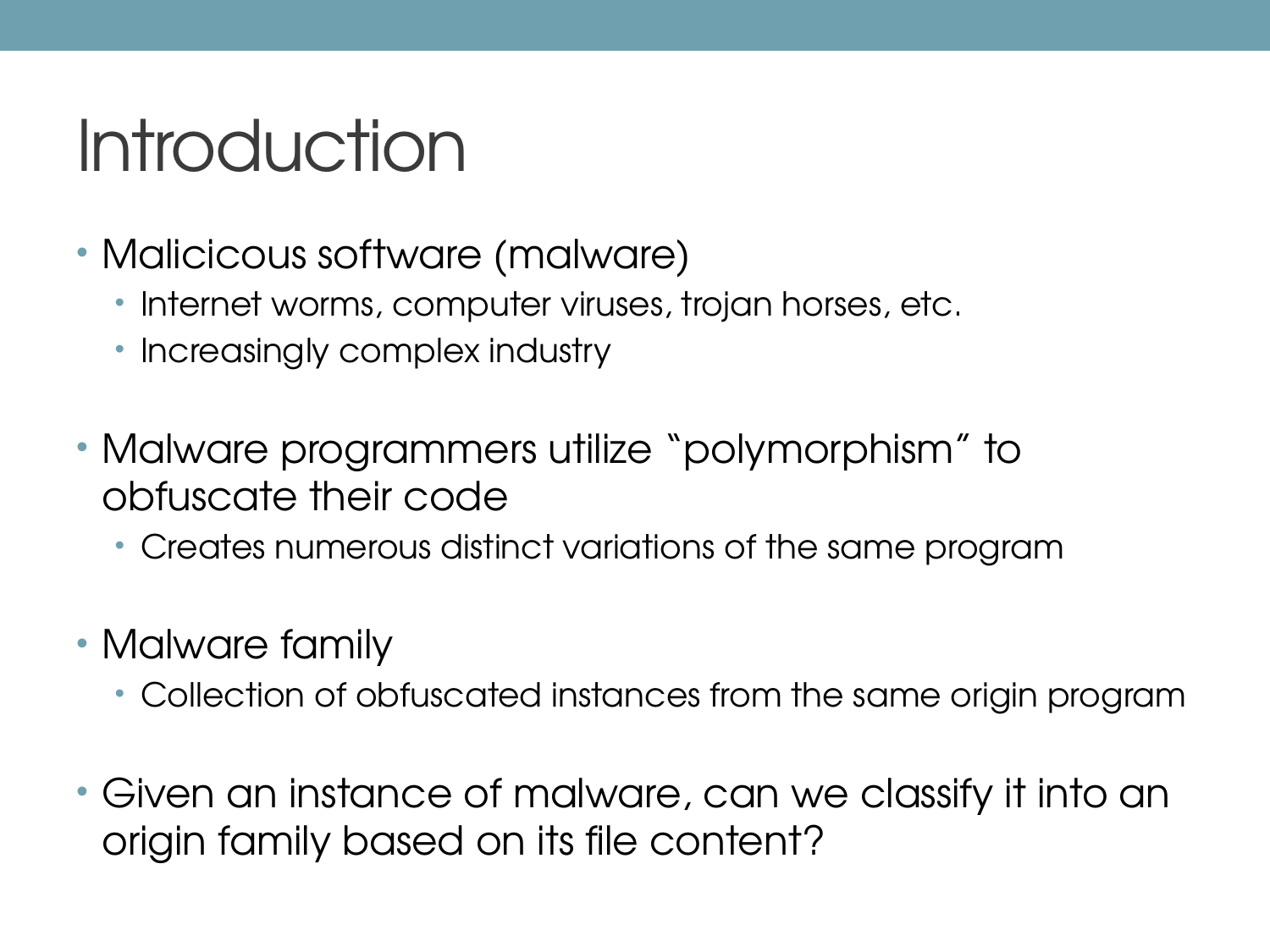

# Introduction
Malicicous software (malware)
Internet worms, computer viruses, trojan horses, etc.
Increasingly complex industry

Malware programmers utilize “polymorphism” to obfuscate their code
Creates numerous distinct variations of the same program

Malware family
Collection of obfuscated instances from the same origin program

Given an instance of malware, can we classify it into an origin family based on its file content?